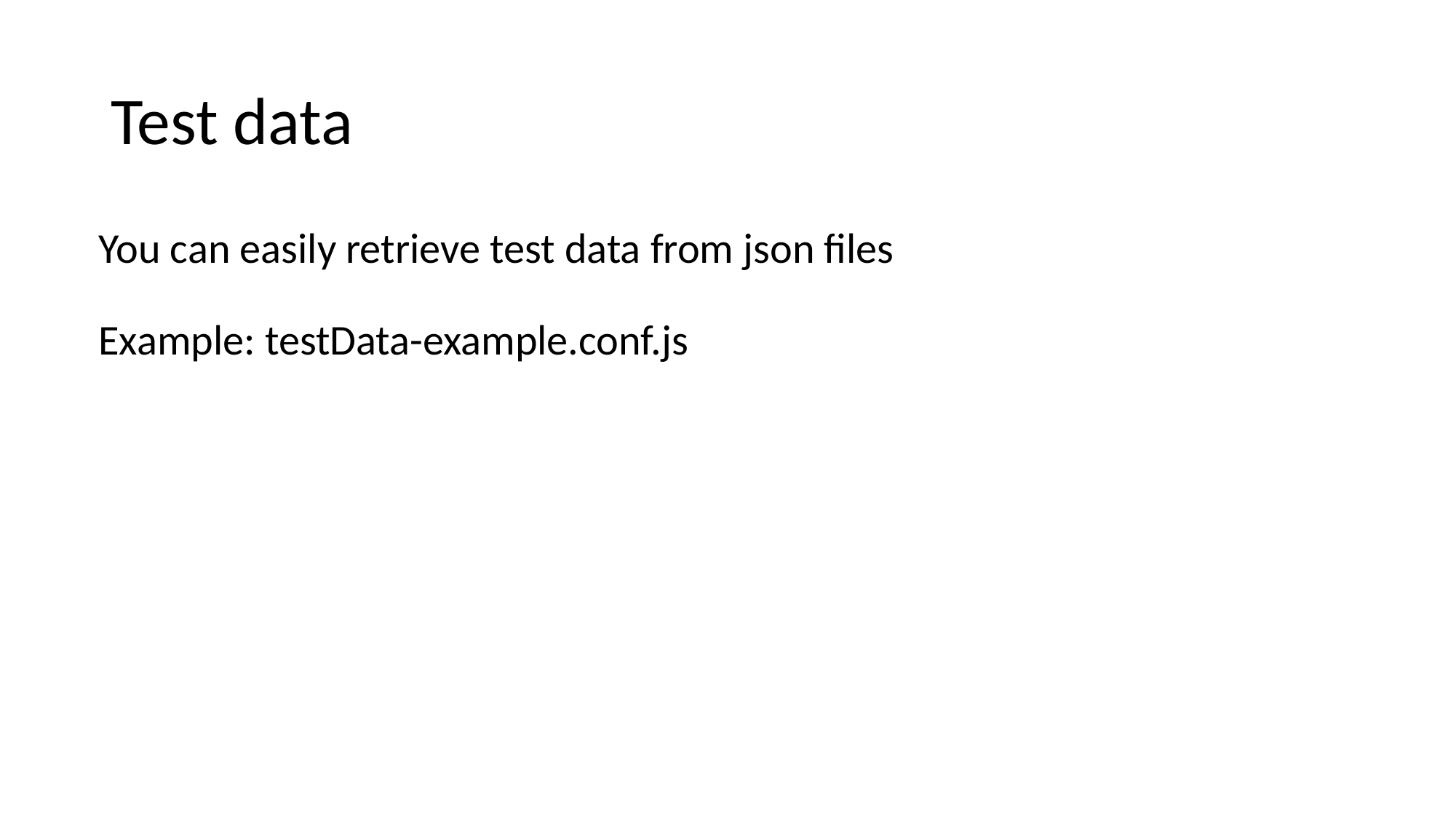

# Test data
You can easily retrieve test data from json files

Example: testData-example.conf.js